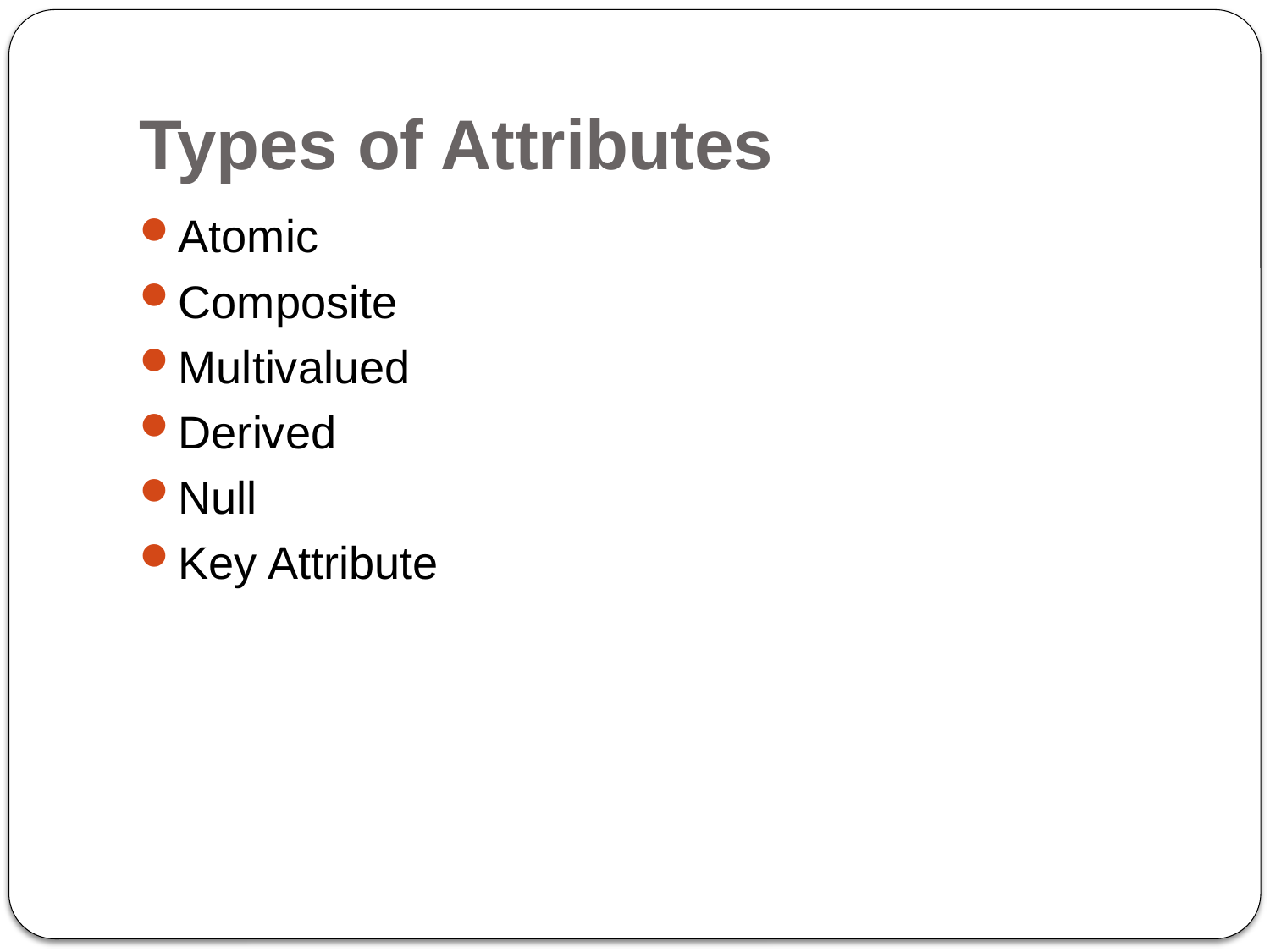

# Types of Attributes
Atomic
Composite
Multivalued
Derived
Null
Key Attribute